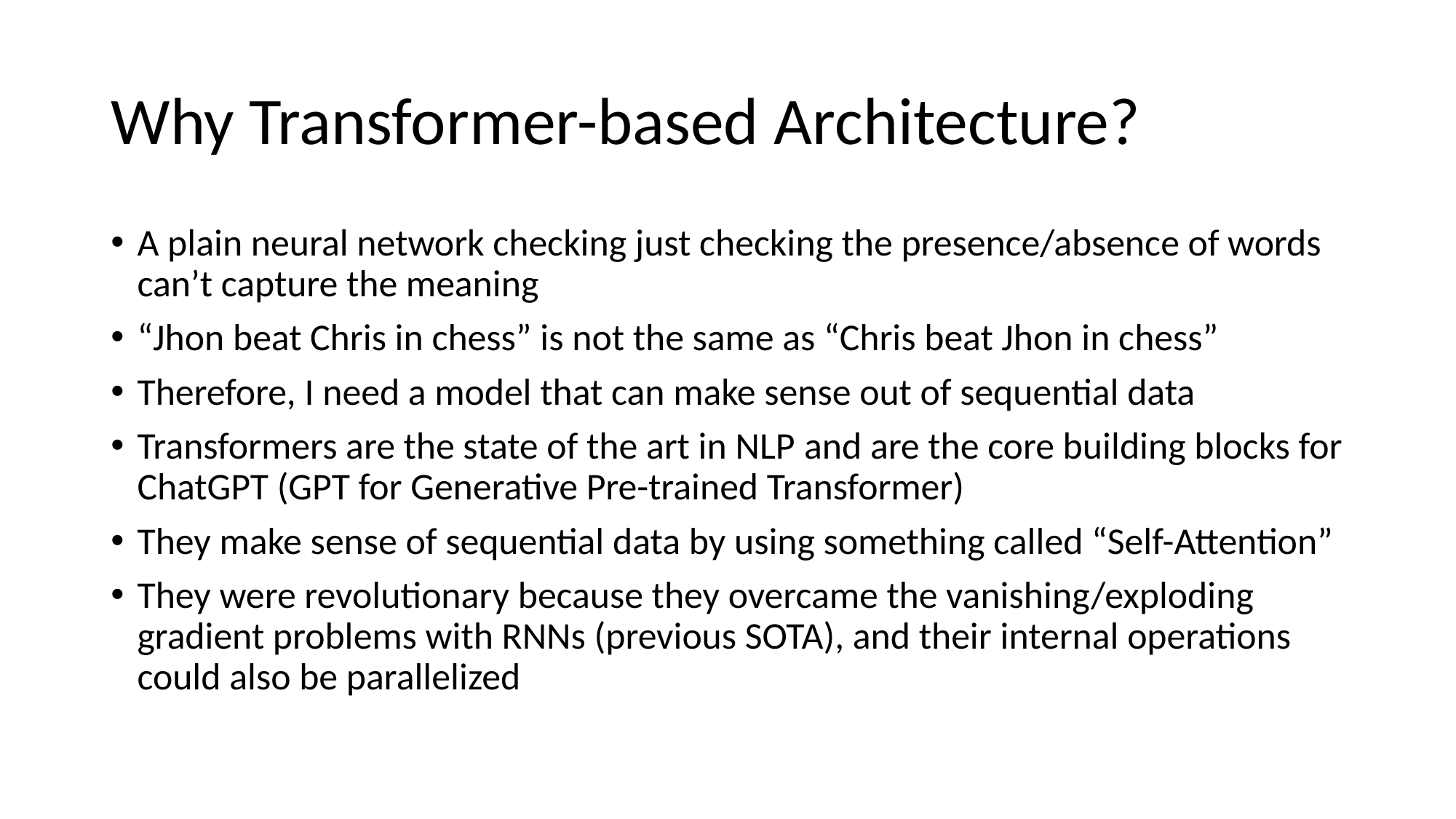

# Why Transformer-based Architecture?
A plain neural network checking just checking the presence/absence of words can’t capture the meaning
“Jhon beat Chris in chess” is not the same as “Chris beat Jhon in chess”
Therefore, I need a model that can make sense out of sequential data
Transformers are the state of the art in NLP and are the core building blocks for ChatGPT (GPT for Generative Pre-trained Transformer)
They make sense of sequential data by using something called “Self-Attention”
They were revolutionary because they overcame the vanishing/exploding gradient problems with RNNs (previous SOTA), and their internal operations could also be parallelized